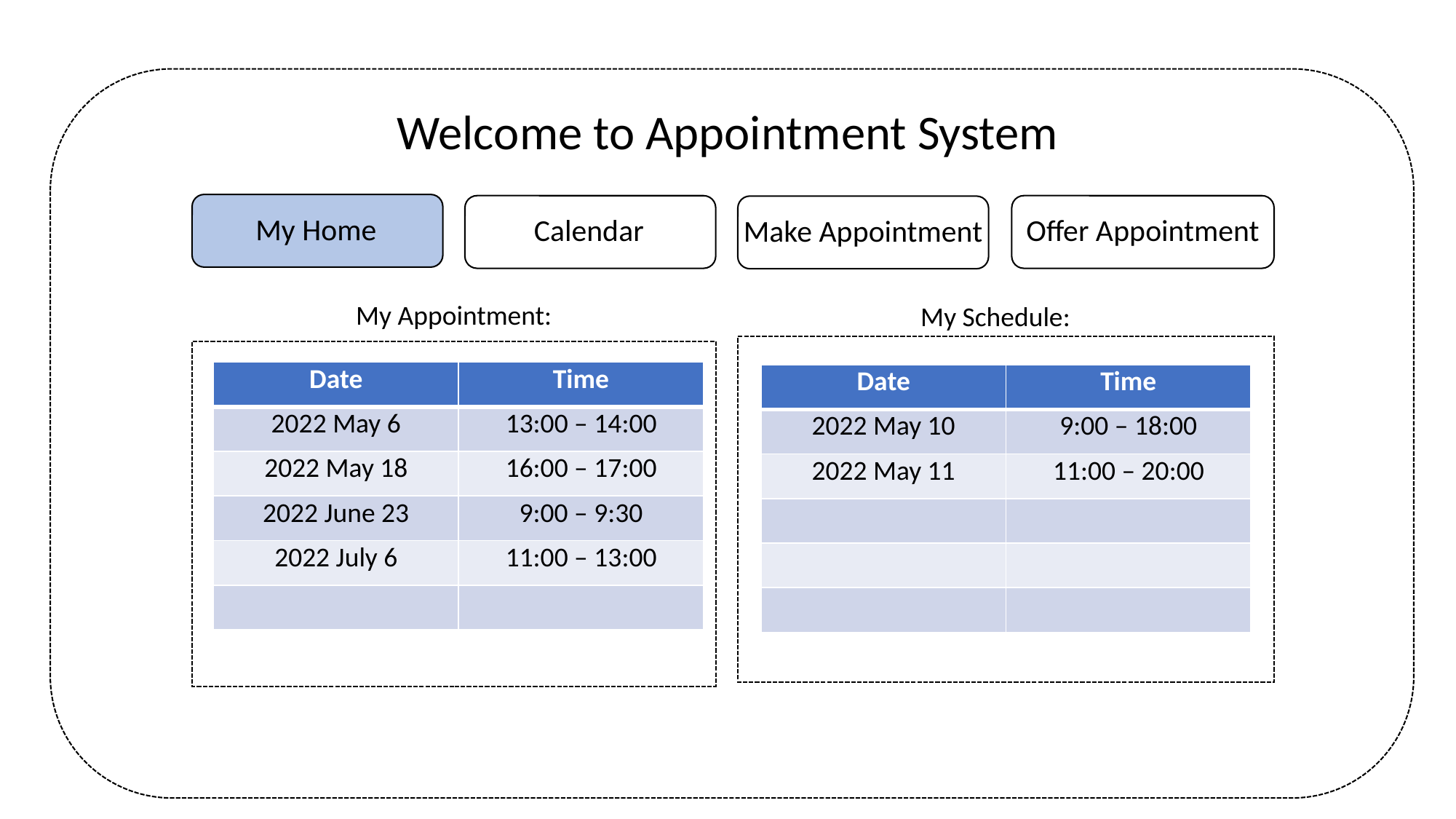

Welcome to Appointment System

My Home

Calendar

Offer Appointment

Make Appointment
My Appointment:
My Schedule:

| Date | Time |
| --- | --- |
| 2022 May 6 | 13:00 – 14:00 |
| 2022 May 18 | 16:00 – 17:00 |
| 2022 June 23 | 9:00 – 9:30 |
| 2022 July 6 | 11:00 – 13:00 |
|  |  |
| Date | Time |
| --- | --- |
| 2022 May 10 | 9:00 – 18:00 |
| 2022 May 11 | 11:00 – 20:00 |
|  |  |
|  |  |
|  |  |